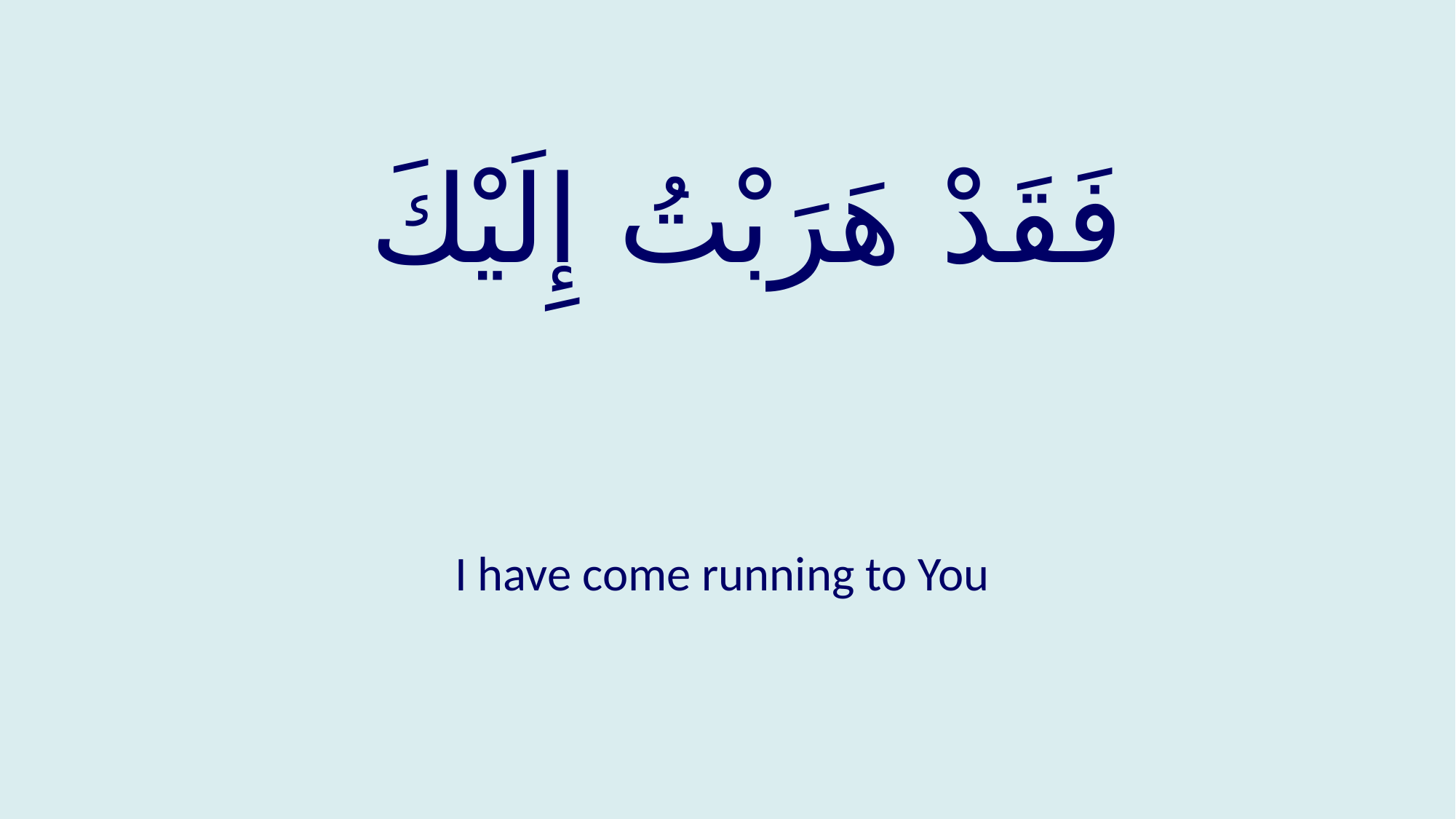

# فَقَدْ هَرَبْتُ إِلَيْكَ
I have come running to You